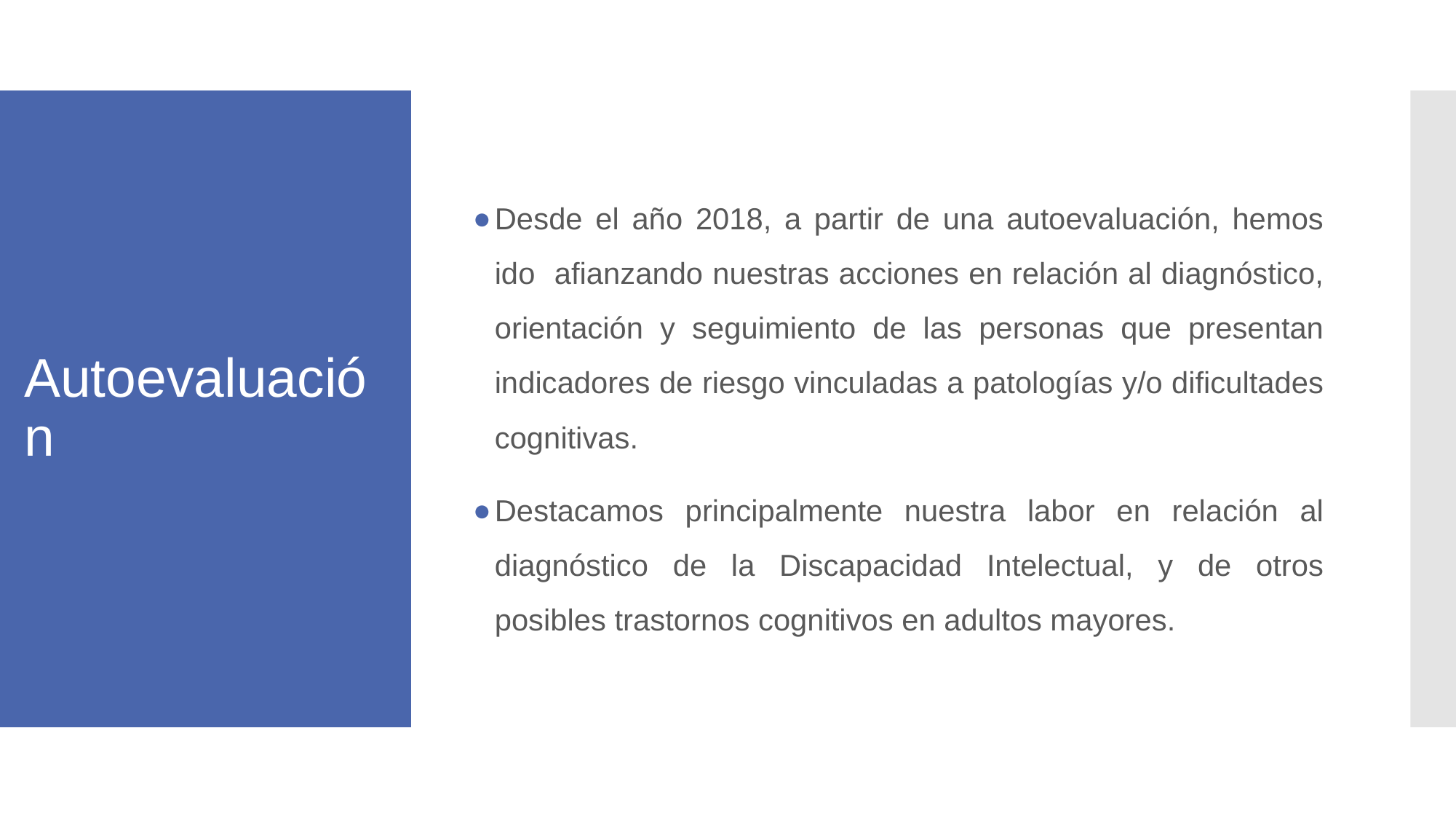

Desde el año 2018, a partir de una autoevaluación, hemos ido  afianzando nuestras acciones en relación al diagnóstico, orientación y seguimiento de las personas que presentan indicadores de riesgo vinculadas a patologías y/o dificultades cognitivas.
Destacamos principalmente nuestra labor en relación al diagnóstico de la Discapacidad Intelectual, y de otros posibles trastornos cognitivos en adultos mayores.
# Autoevaluación